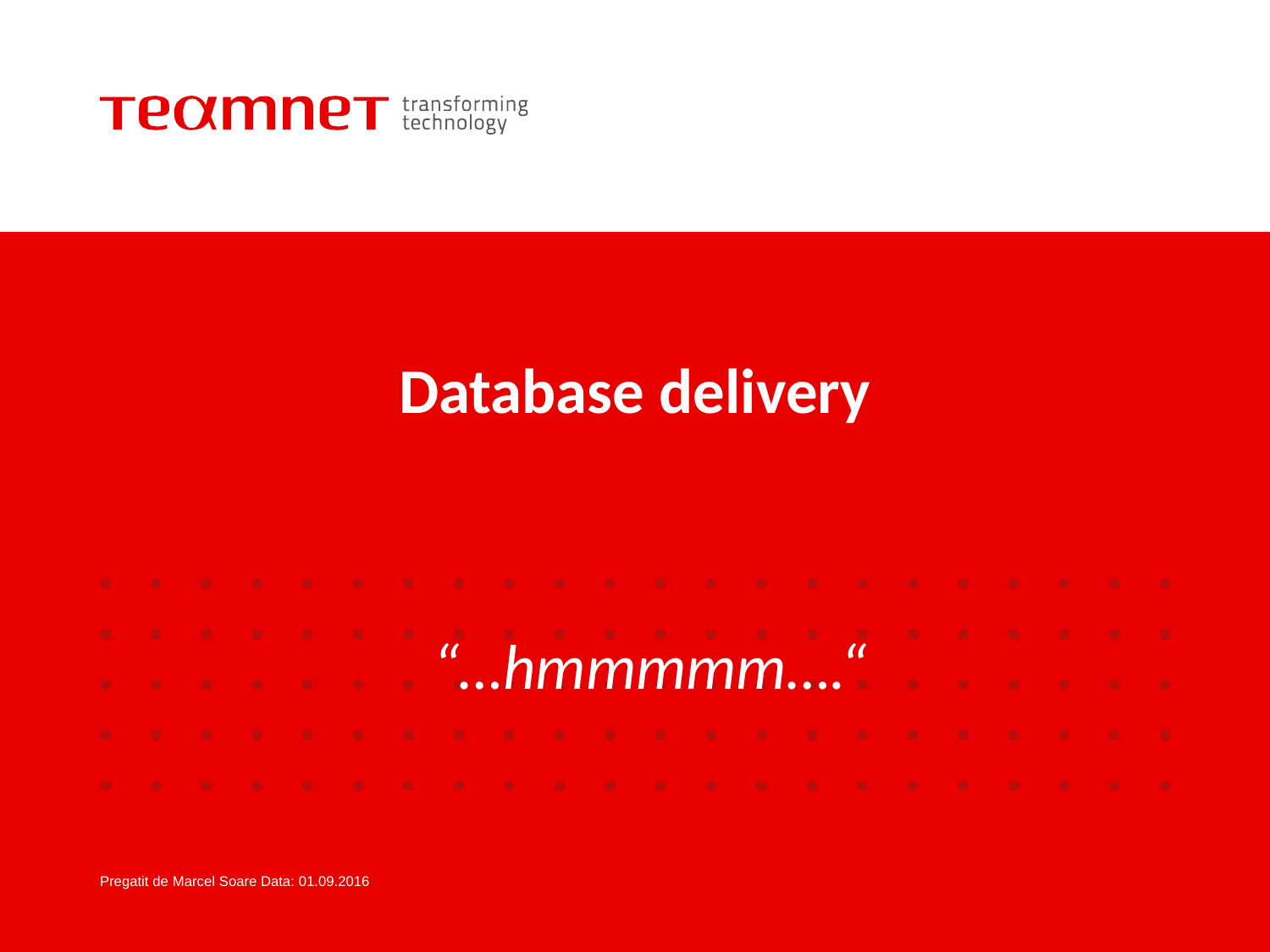

# Database delivery
“…hmmmmm….“
Pregatit de Marcel Soare Data: 01.09.2016